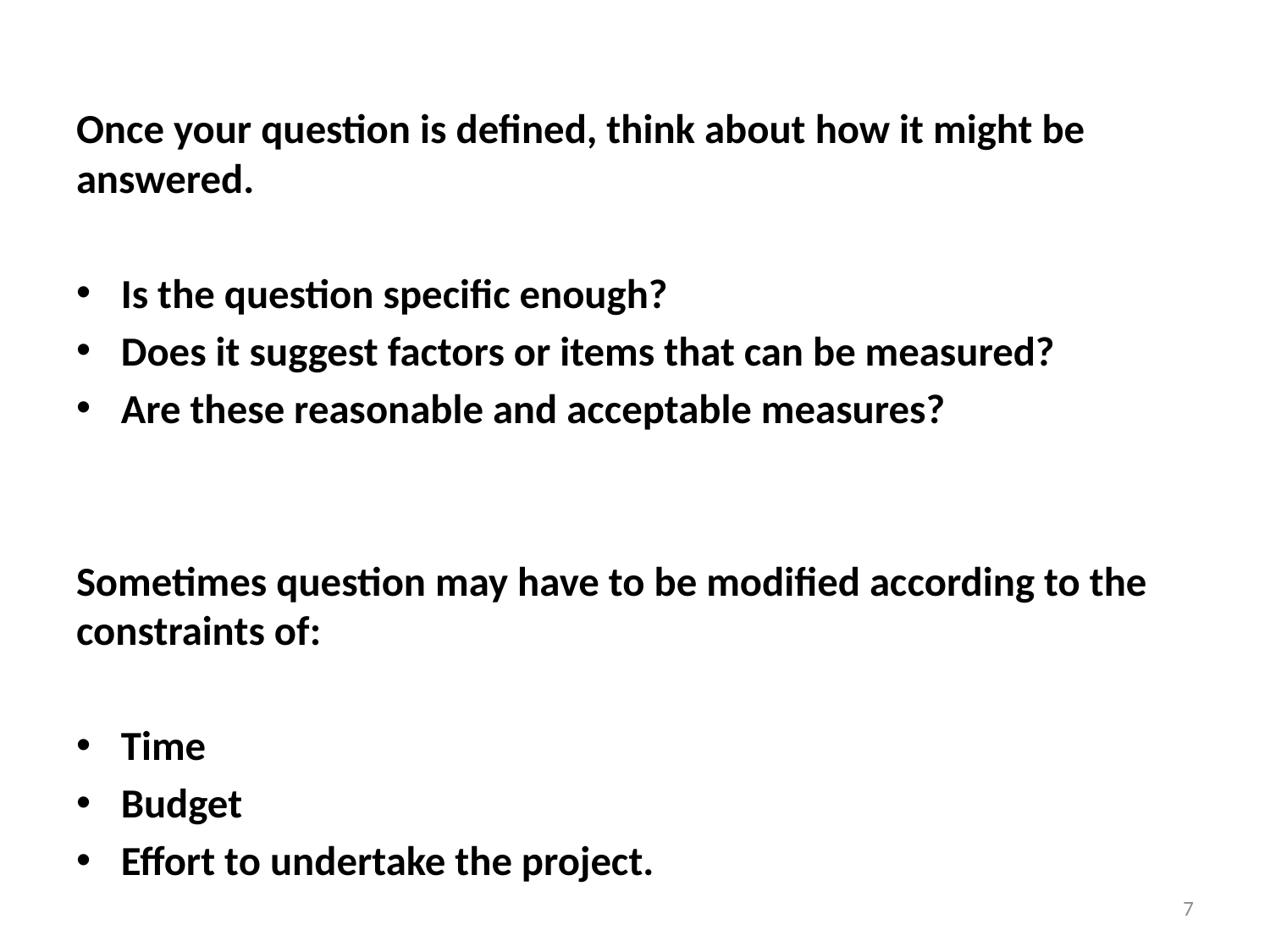

Once your question is defined, think about how it might be answered.

Is the question specific enough?
Does it suggest factors or items that can be measured?
Are these reasonable and acceptable measures?

Sometimes question may have to be modified according to the constraints of:

Time
Budget
Effort to undertake the project.
7